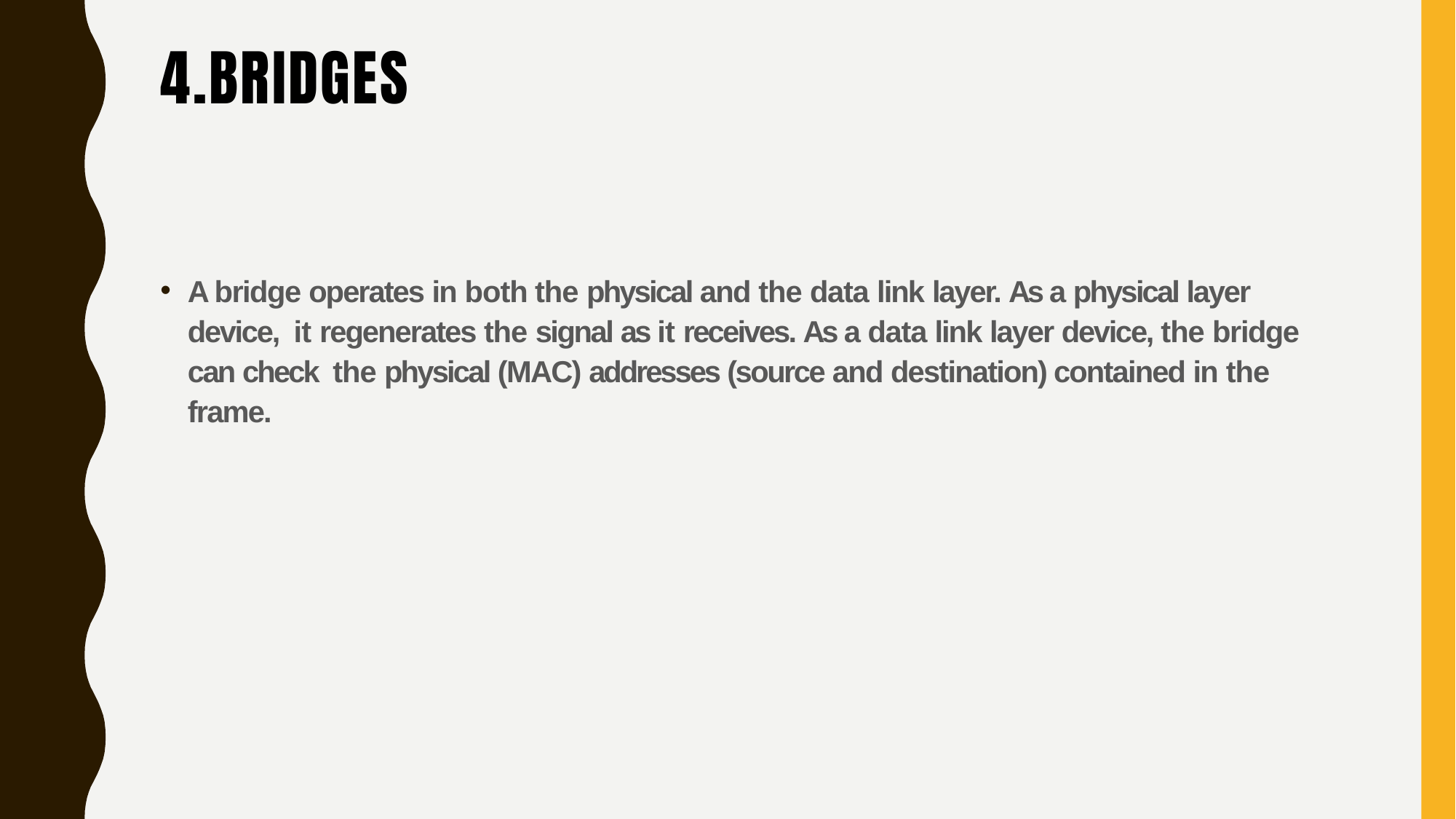

# 4.BRIDGES
A bridge operates in both the physical and the data link layer. As a physical layer device,  it regenerates the signal as it receives. As a data link layer device, the bridge can check  the physical (MAC) addresses (source and destination) contained in the frame.